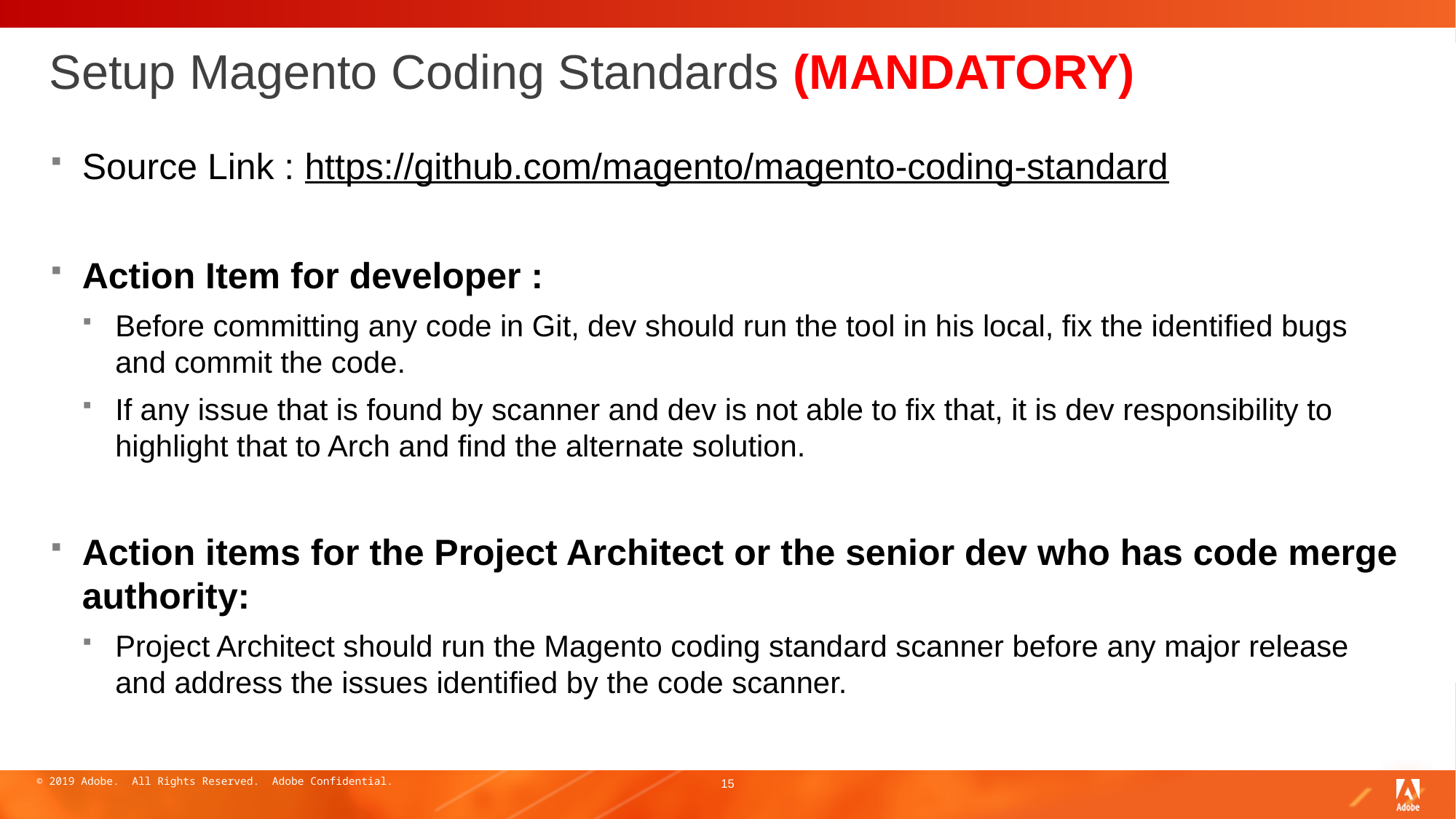

# Setup Magento Coding Standards (MANDATORY)
Source Link : https://github.com/magento/magento-coding-standard

Action Item for developer :
Before committing any code in Git, dev should run the tool in his local, fix the identified bugs and commit the code.
If any issue that is found by scanner and dev is not able to fix that, it is dev responsibility to highlight that to Arch and find the alternate solution.

Action items for the Project Architect or the senior dev who has code merge authority:
Project Architect should run the Magento coding standard scanner before any major release and address the issues identified by the code scanner.

15